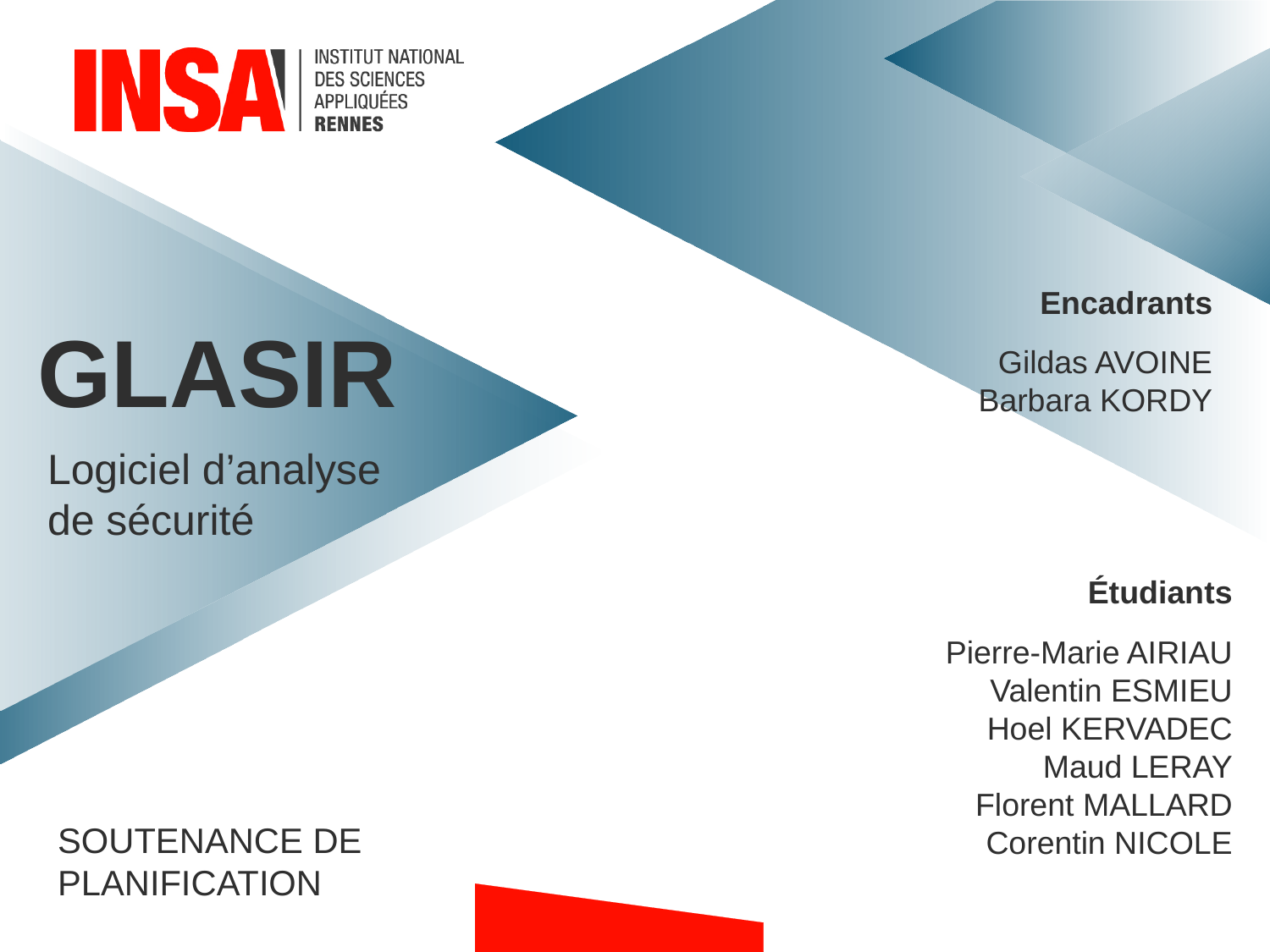

Encadrants
Glasir
Gildas AVOINE
Barbara KORDY
Logiciel d’analyse
de sécurité
Étudiants
Pierre-Marie AIRIAU
Valentin ESMIEU
Hoel KERVADEC
Maud LERAY
Florent MALLARD
Corentin NICOLE
Soutenance de planification